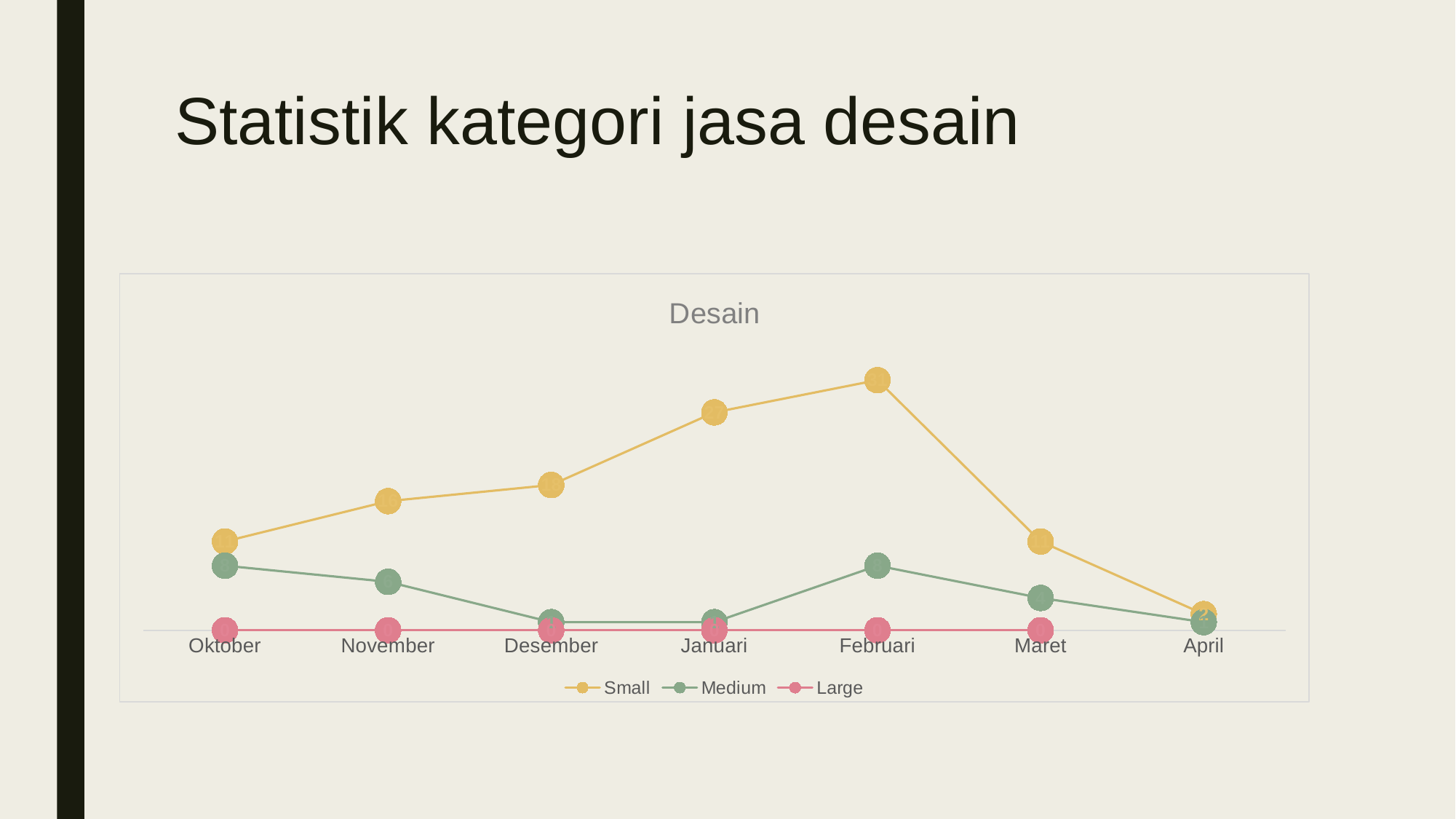

# Statistik kategori jasa desain

### Chart: Desain

| Category | Small | Medium | Large |
|---|---|---|---|
| Oktober | 11.0 | 8.0 | 0.0 |
| November | 16.0 | 6.0 | 0.0 |
| Desember | 18.0 | 1.0 | 0.0 |
| Januari | 27.0 | 1.0 | 0.0 |
| Februari | 31.0 | 8.0 | 0.0 |
| Maret | 11.0 | 4.0 | 0.0 |
| April | 2.0 | 1.0 | None |